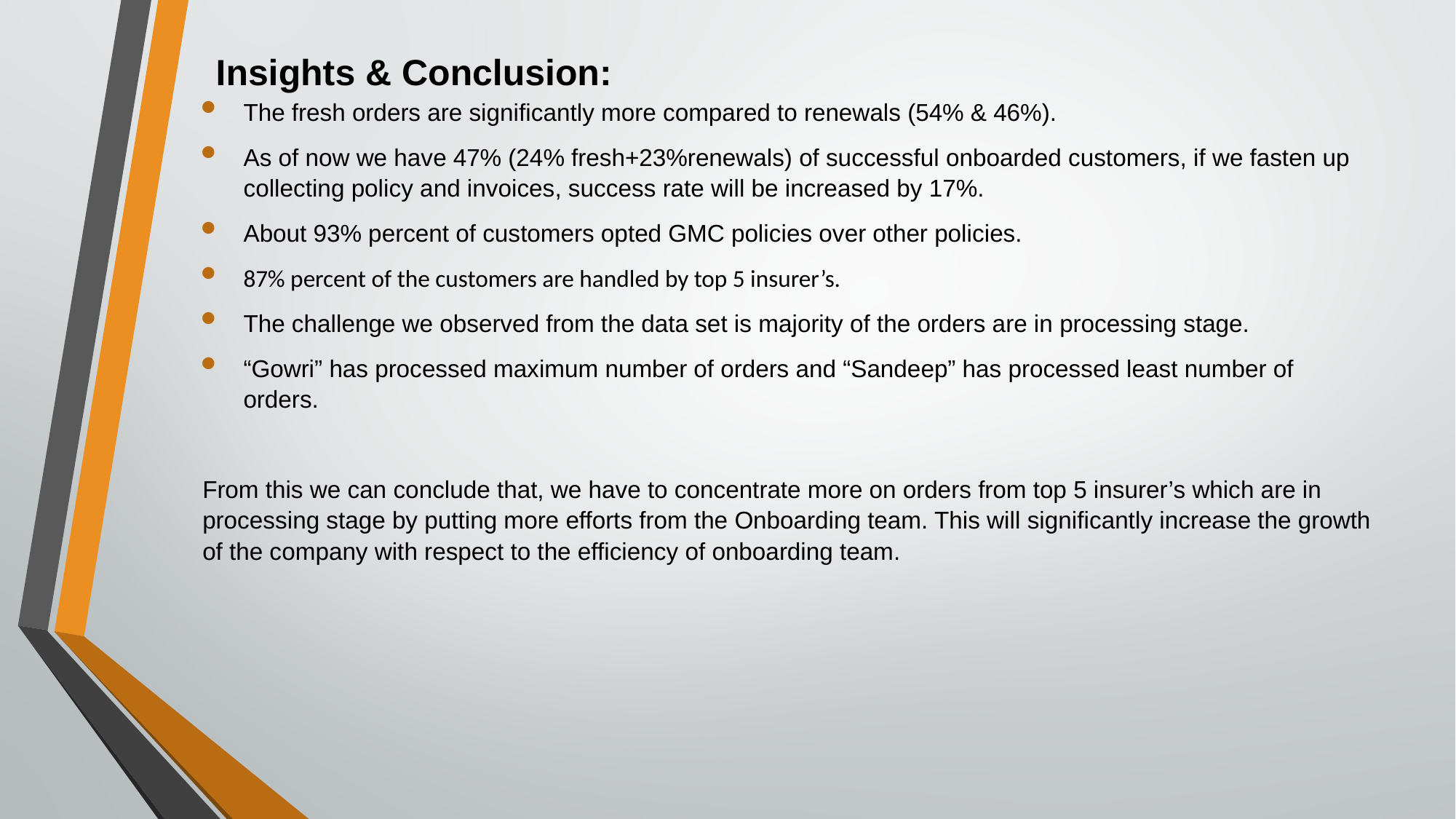

# Insights & Conclusion:
The fresh orders are significantly more compared to renewals (54% & 46%).
As of now we have 47% (24% fresh+23%renewals) of successful onboarded customers, if we fasten up collecting policy and invoices, success rate will be increased by 17%.
About 93% percent of customers opted GMC policies over other policies.
87% percent of the customers are handled by top 5 insurer’s.
The challenge we observed from the data set is majority of the orders are in processing stage.
“Gowri” has processed maximum number of orders and “Sandeep” has processed least number of orders.

From this we can conclude that, we have to concentrate more on orders from top 5 insurer’s which are in processing stage by putting more efforts from the Onboarding team. This will significantly increase the growth of the company with respect to the efficiency of onboarding team.